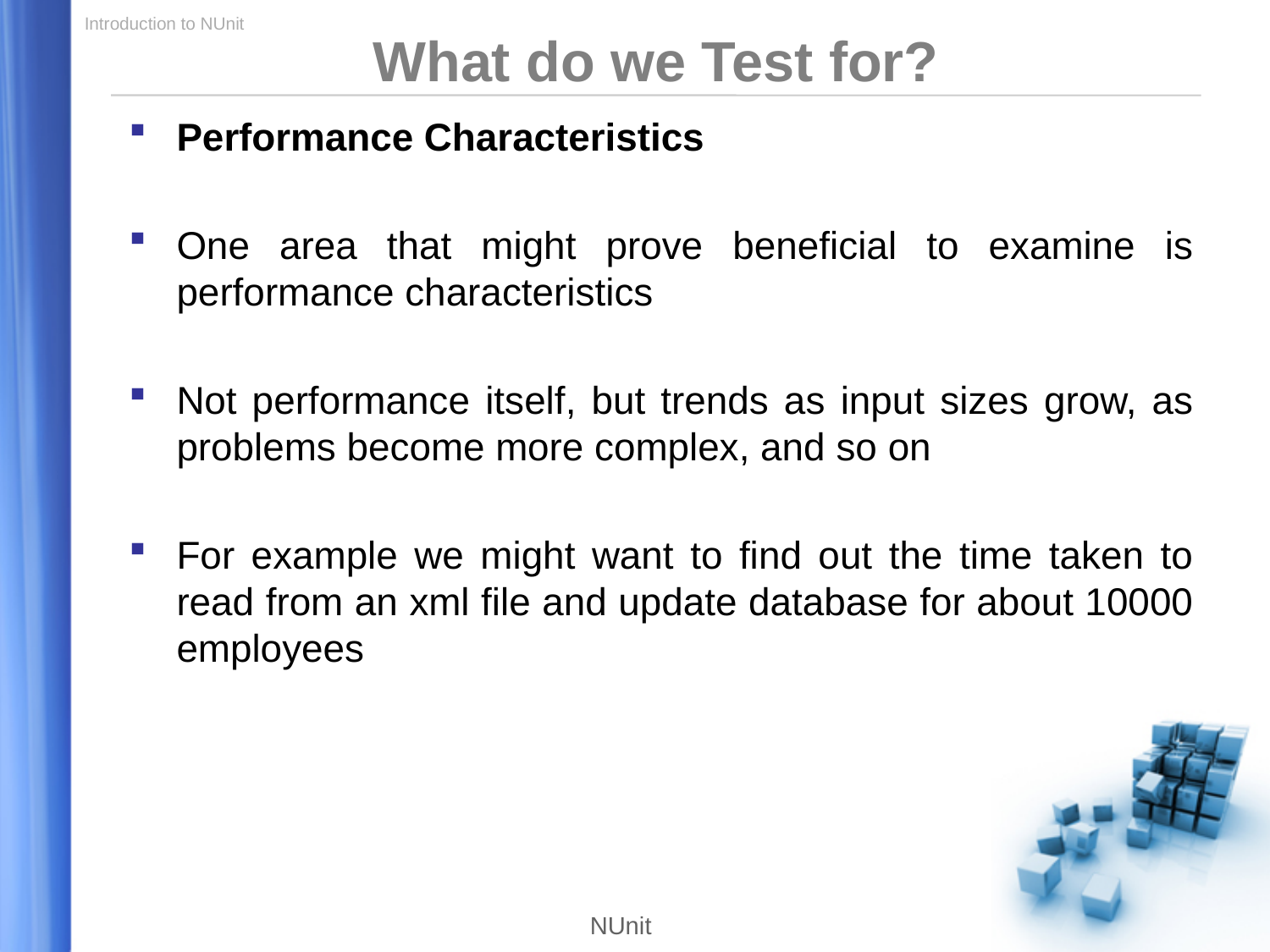

What do we Test for?
Performance Characteristics

One area that might prove beneficial to examine is performance characteristics

Not performance itself, but trends as input sizes grow, as problems become more complex, and so on

For example we might want to find out the time taken to read from an xml file and update database for about 10000 employees